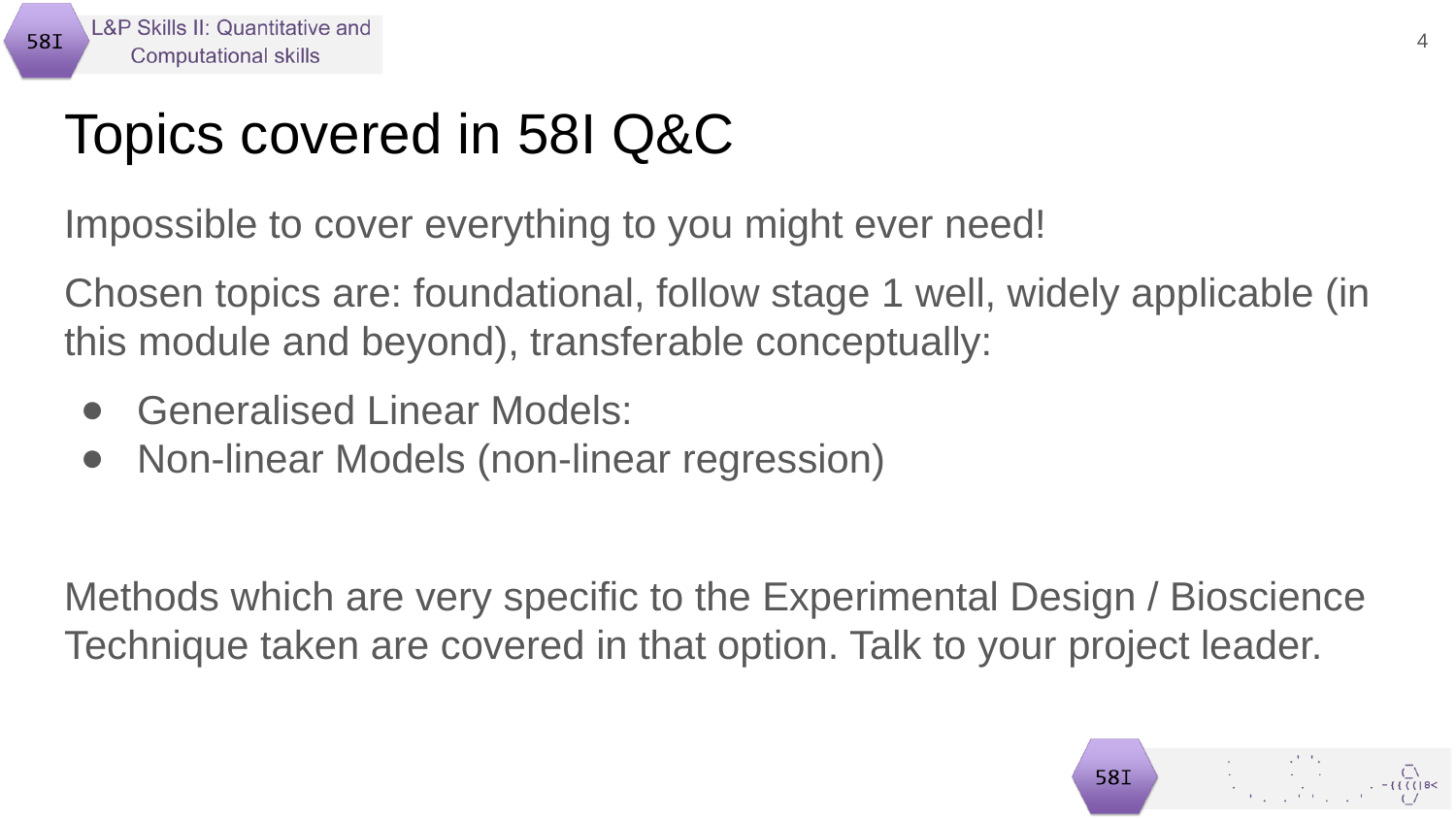

4
# Topics covered in 58I Q&C
Impossible to cover everything to you might ever need!
Chosen topics are: foundational, follow stage 1 well, widely applicable (in this module and beyond), transferable conceptually:
Generalised Linear Models:
Non-linear Models (non-linear regression)

Methods which are very specific to the Experimental Design / Bioscience Technique taken are covered in that option. Talk to your project leader.